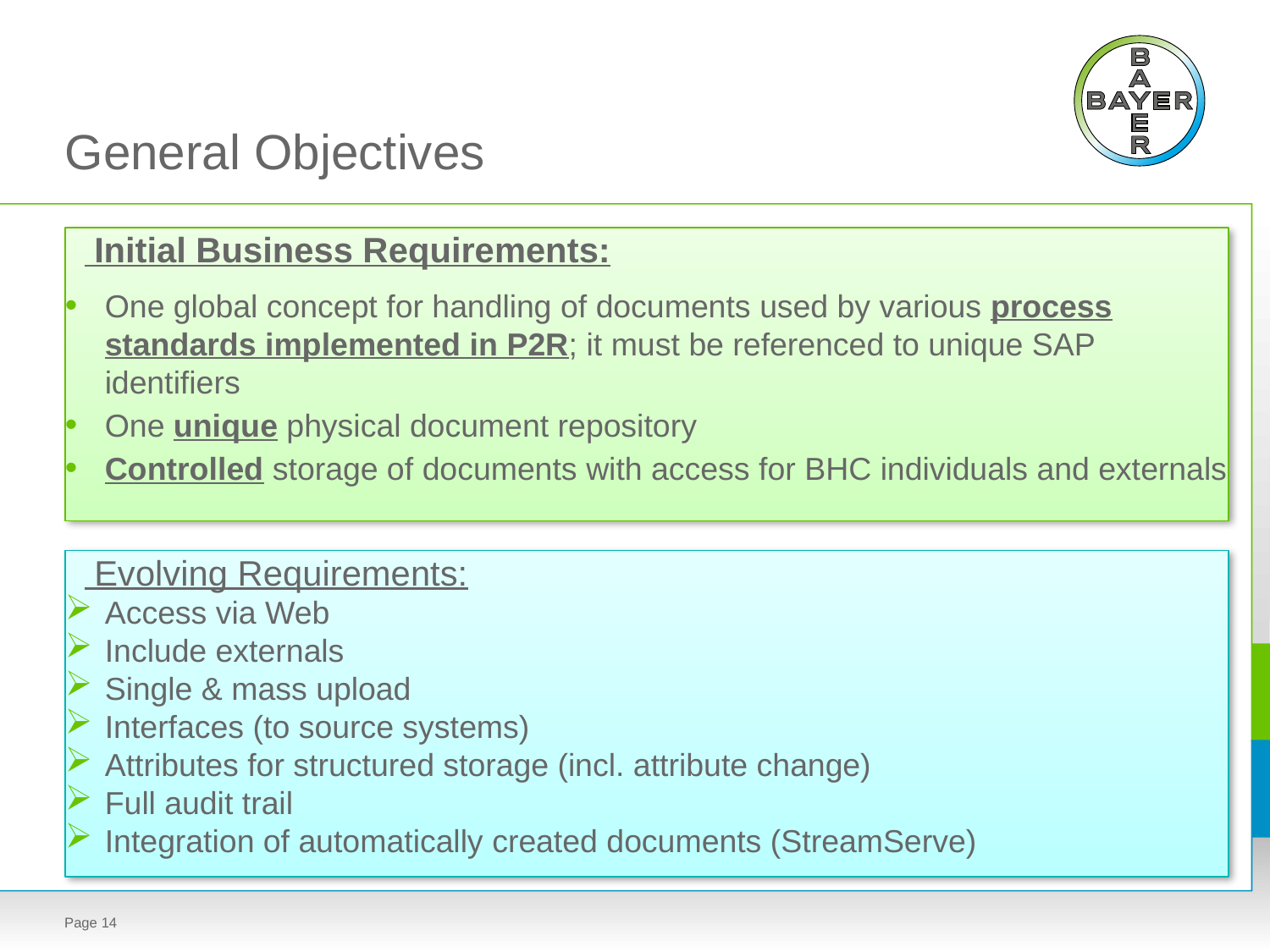

# General Objectives
   Initial Business Requirements:
One global concept for handling of documents used by various process standards implemented in P2R; it must be referenced to unique SAP identifiers
One unique physical document repository
Controlled storage of documents with access for BHC individuals and externals

   Evolving Requirements:
Access via Web
Include externals
Single & mass upload
Interfaces (to source systems)
Attributes for structured storage (incl. attribute change)
Full audit trail
Integration of automatically created documents (StreamServe)
Page 14